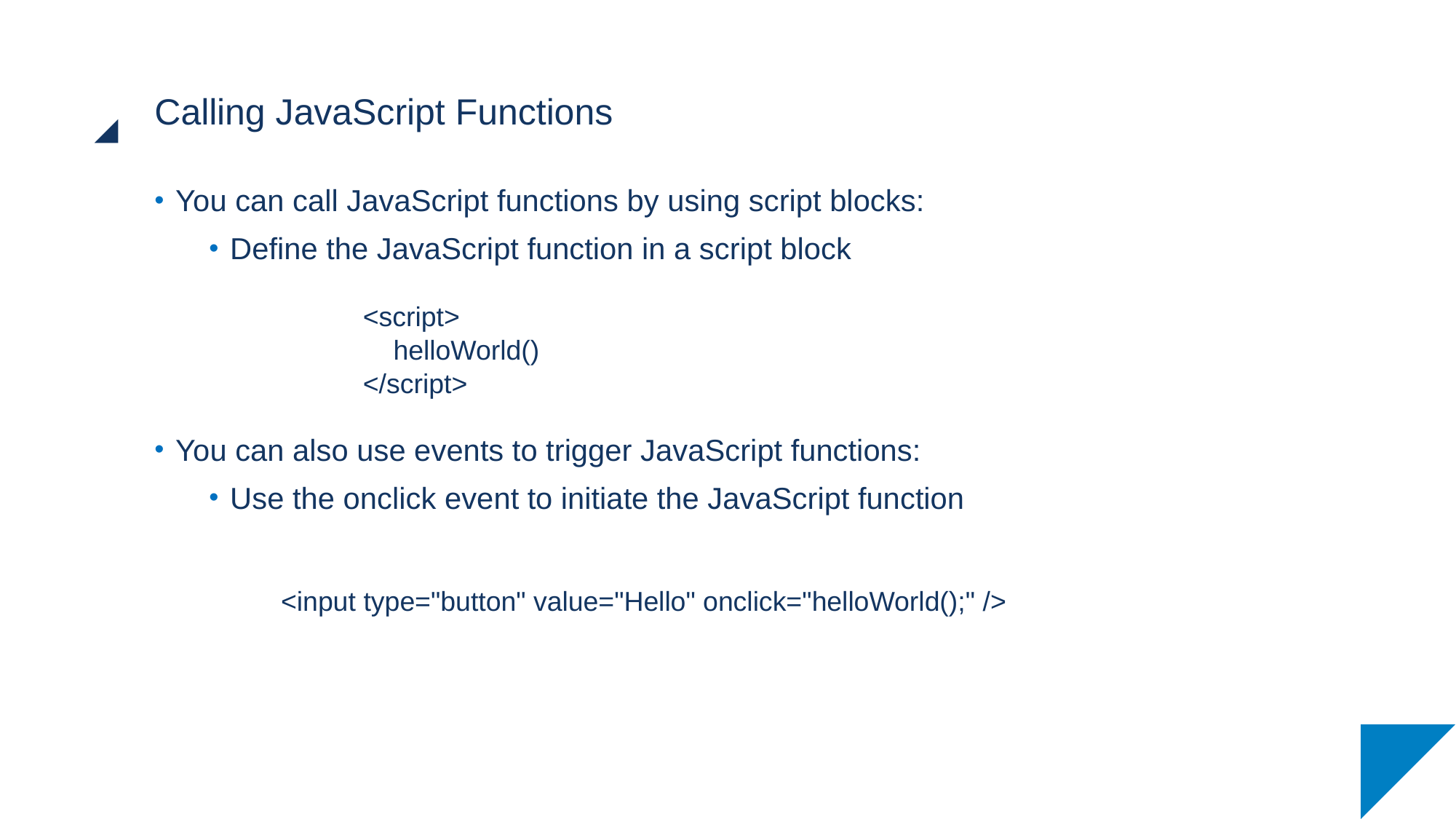

# Calling JavaScript Functions
You can call JavaScript functions by using script blocks:
Define the JavaScript function in a script block

You can also use events to trigger JavaScript functions:
Use the onclick event to initiate the JavaScript function
<script>
    helloWorld()
</script>
<input type="button" value="Hello" onclick="helloWorld();" />